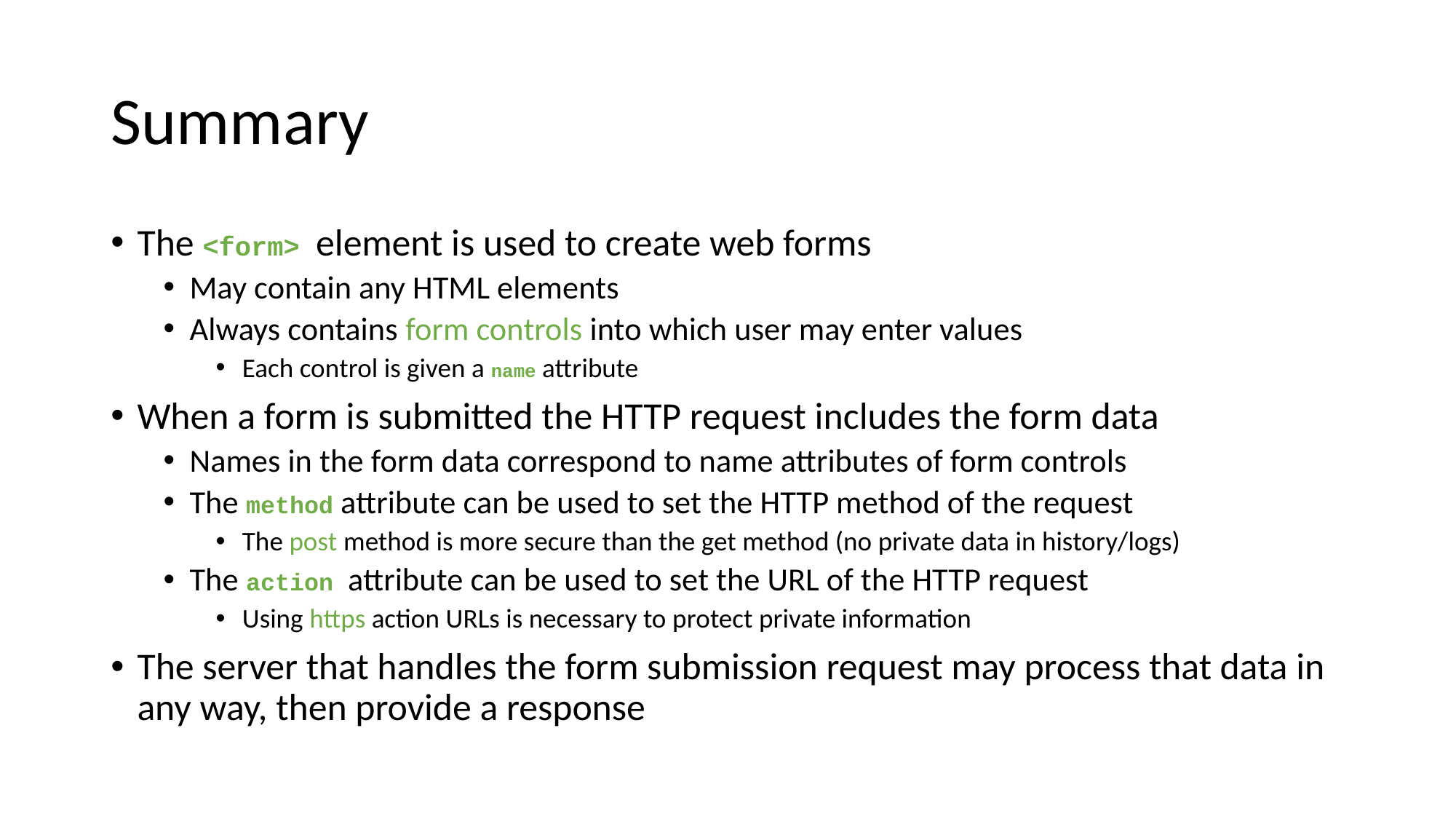

# Summary
The <form> element is used to create web forms
May contain any HTML elements
Always contains form controls into which user may enter values
Each control is given a name attribute
When a form is submitted the HTTP request includes the form data
Names in the form data correspond to name attributes of form controls
The method attribute can be used to set the HTTP method of the request
The post method is more secure than the get method (no private data in history/logs)
The action attribute can be used to set the URL of the HTTP request
Using https action URLs is necessary to protect private information
The server that handles the form submission request may process that data in any way, then provide a response